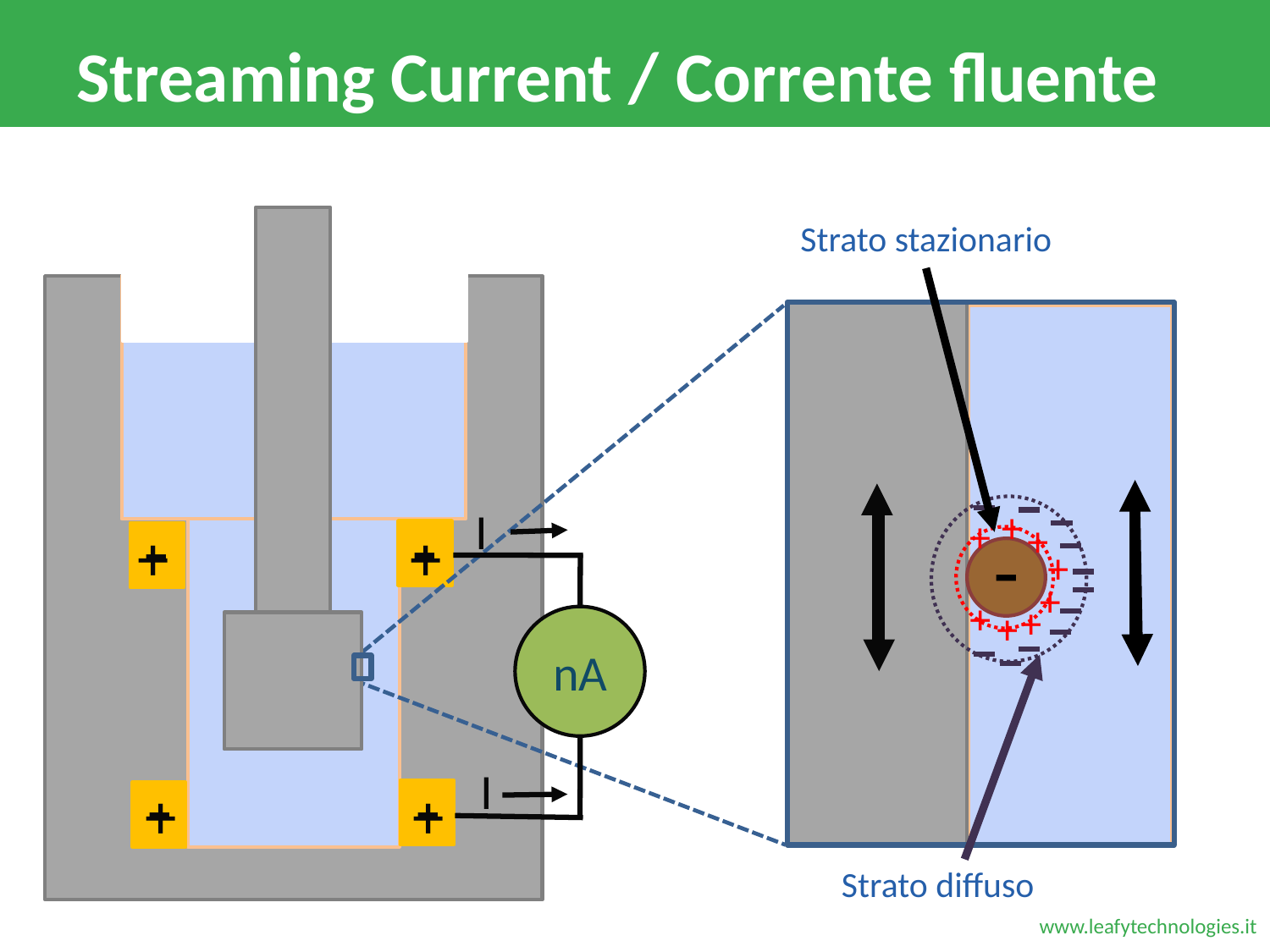

# Streaming Current / Corrente fluente

Strato stazionario

-
-
I
+

+
+
+
+
-

+

+
+
+
+

nA

-
-
I
+
+

Strato diffuso